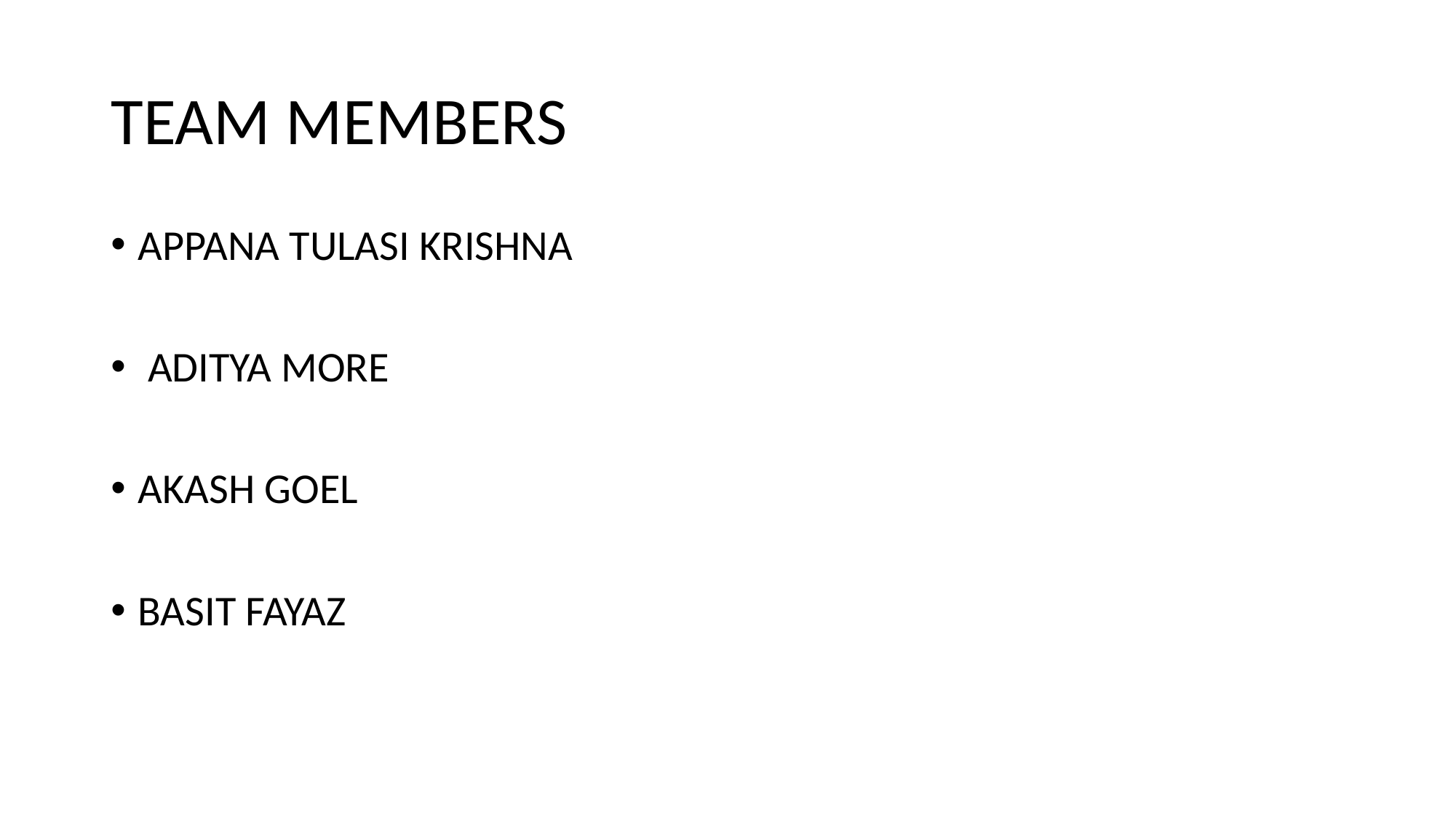

# TEAM MEMBERS
APPANA TULASI KRISHNA

 ADITYA MORE

AKASH GOEL

BASIT FAYAZ